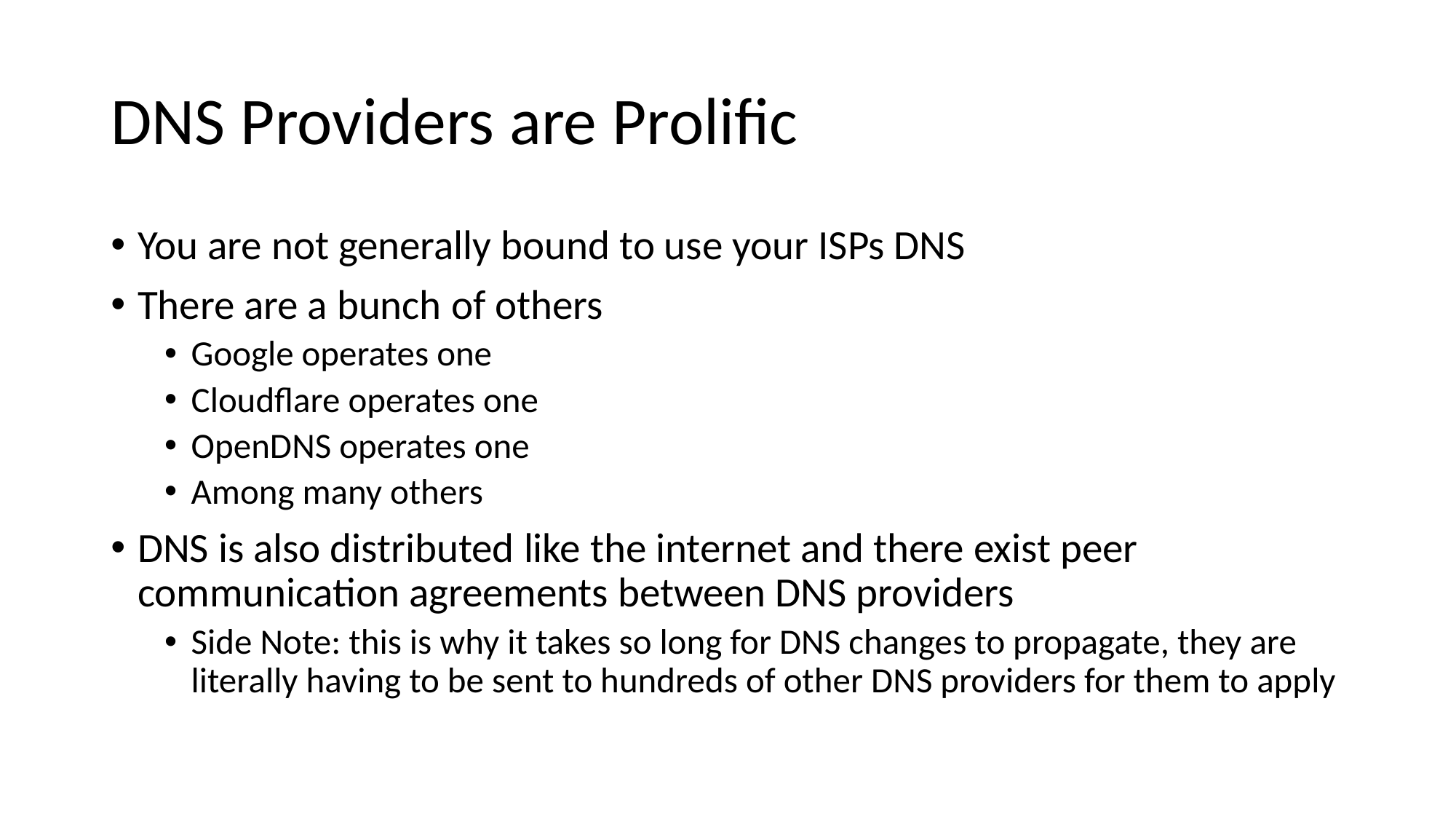

# DNS Providers are Prolific
You are not generally bound to use your ISPs DNS
There are a bunch of others
Google operates one
Cloudflare operates one
OpenDNS operates one
Among many others
DNS is also distributed like the internet and there exist peer communication agreements between DNS providers
Side Note: this is why it takes so long for DNS changes to propagate, they are literally having to be sent to hundreds of other DNS providers for them to apply